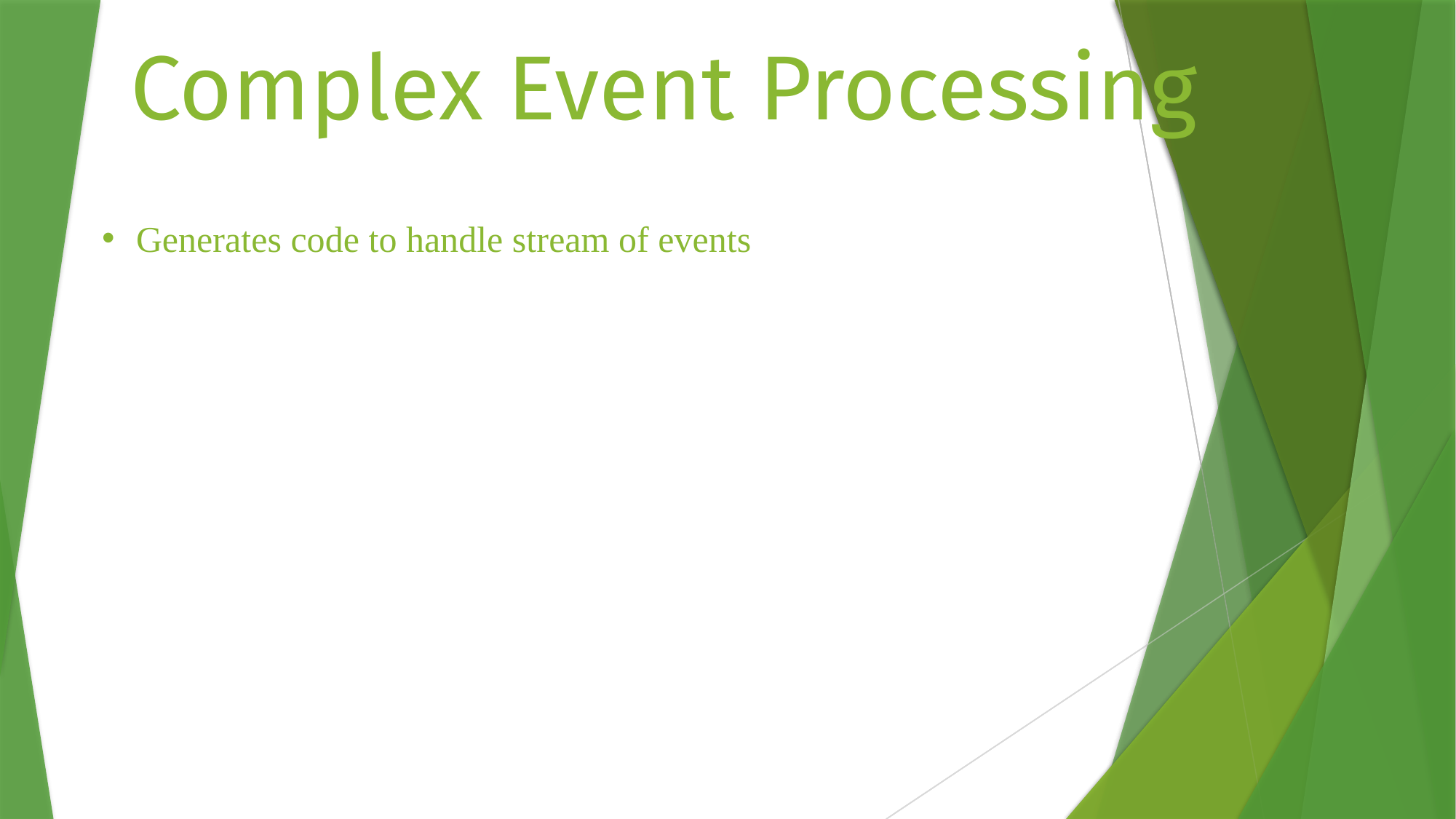

Complex Event Processing
#
Generates code to handle stream of events